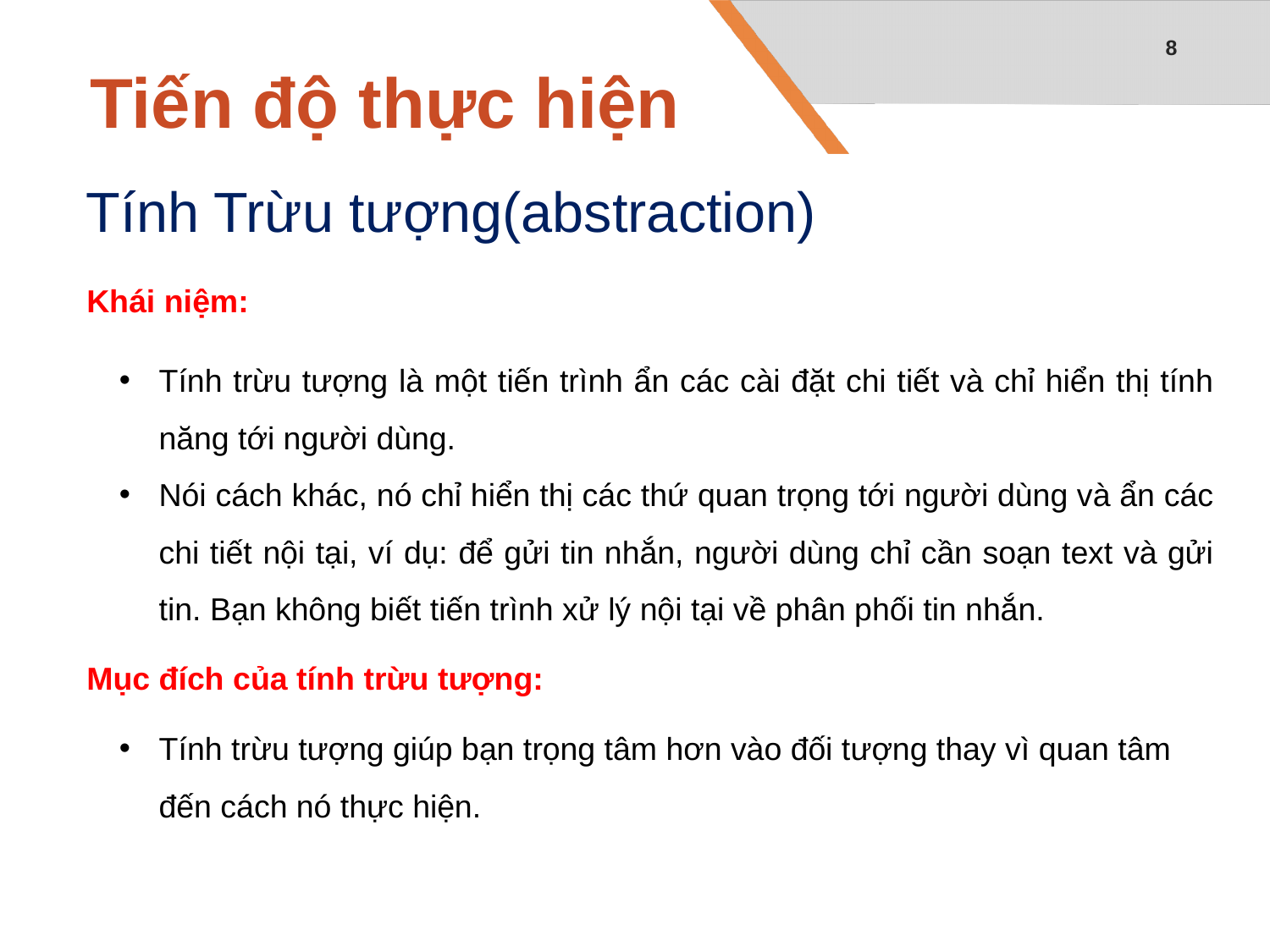

8
# Tiến độ thực hiện
Tính Trừu tượng(abstraction)

Khái niệm:
Tính trừu tượng là một tiến trình ẩn các cài đặt chi tiết và chỉ hiển thị tính năng tới người dùng.
Nói cách khác, nó chỉ hiển thị các thứ quan trọng tới người dùng và ẩn các chi tiết nội tại, ví dụ: để gửi tin nhắn, người dùng chỉ cần soạn text và gửi tin. Bạn không biết tiến trình xử lý nội tại về phân phối tin nhắn.

Mục đích của tính trừu tượng:
Tính trừu tượng giúp bạn trọng tâm hơn vào đối tượng thay vì quan tâm đến cách nó thực hiện.